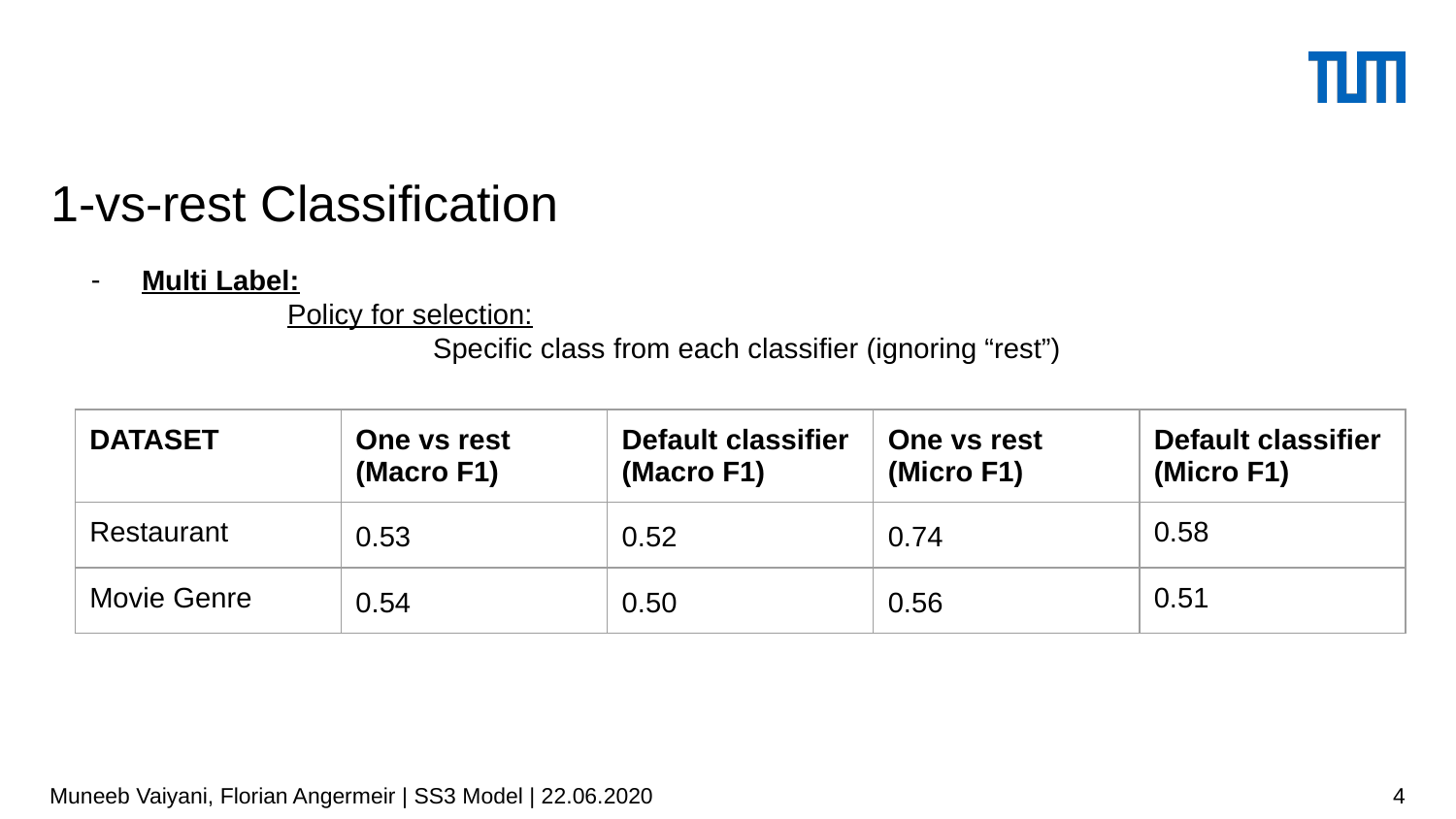

# 1-vs-rest Classification
Multi Label:
	Policy for selection:
		Specific class from each classifier (ignoring “rest”)

| DATASET | One vs rest (Macro F1) | Default classifier (Macro F1) | One vs rest (Micro F1) | Default classifier (Micro F1) |
| --- | --- | --- | --- | --- |
| Restaurant | 0.53 | 0.52 | 0.74 | 0.58 |
| Movie Genre | 0.54 | 0.50 | 0.56 | 0.51 |
Muneeb Vaiyani, Florian Angermeir | SS3 Model | 22.06.2020
4